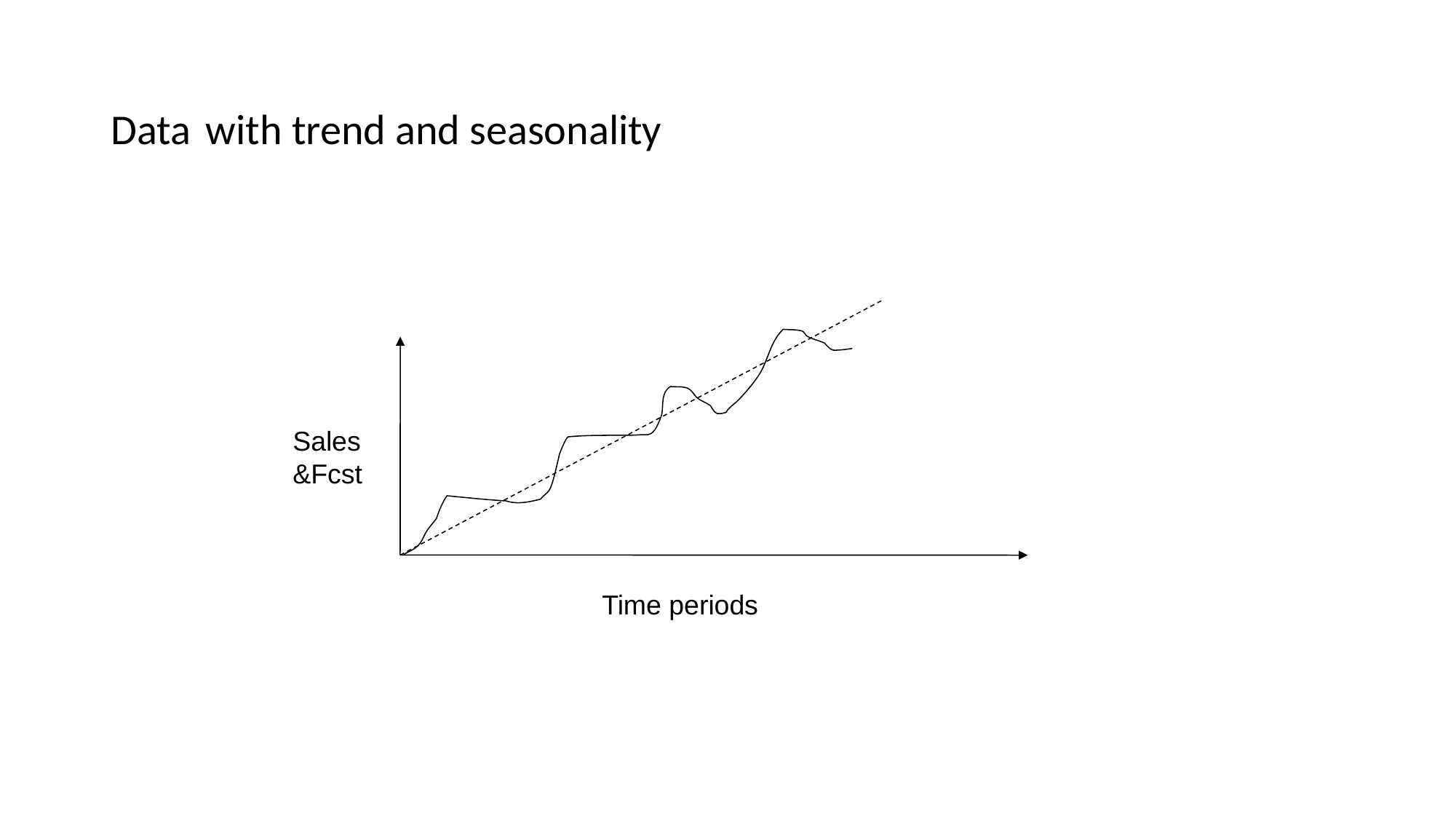

# Data with trend and seasonality

Sales &Fcst

Time periods